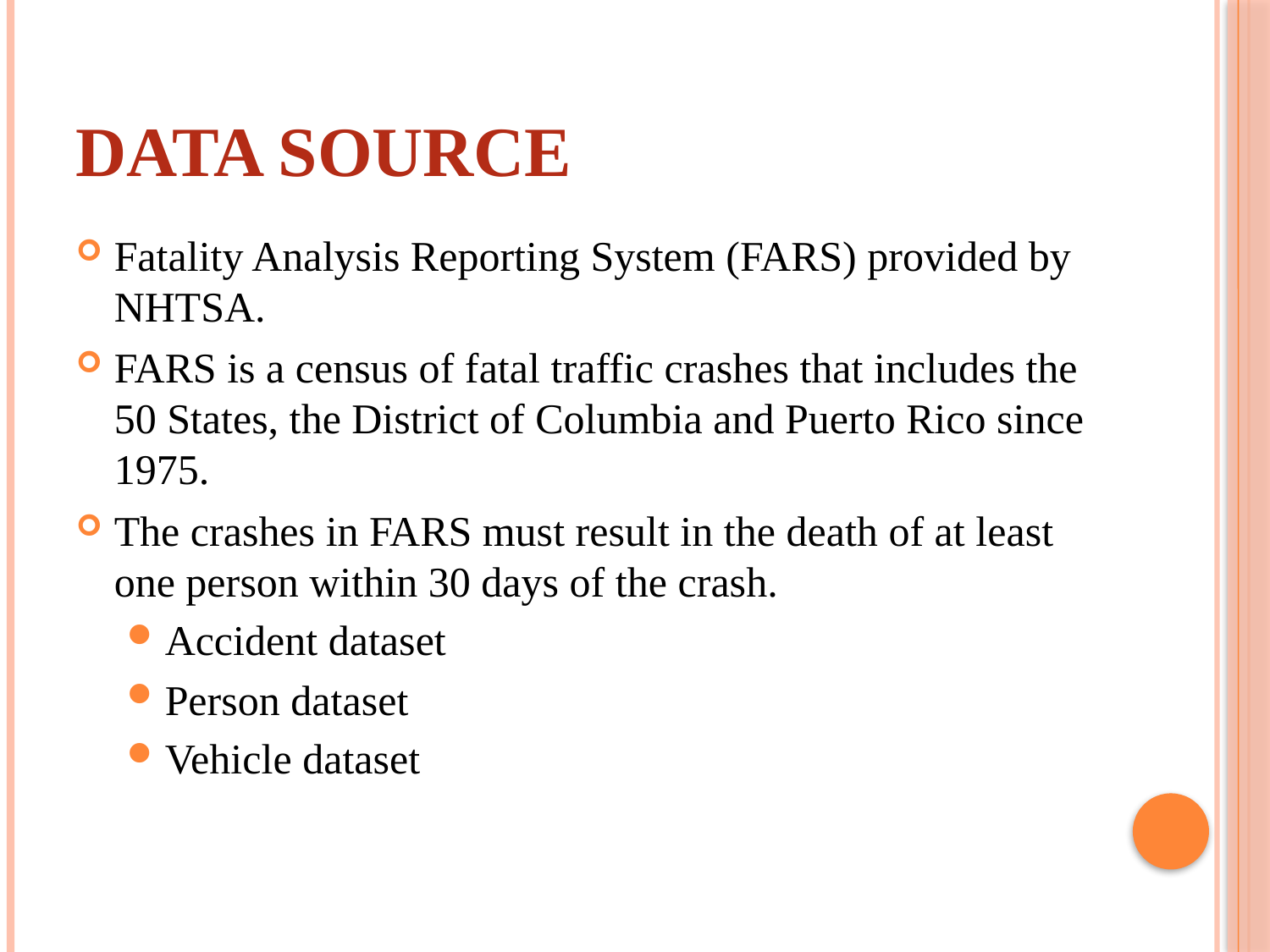

# Data source
Fatality Analysis Reporting System (FARS) provided by NHTSA.
FARS is a census of fatal traffic crashes that includes the 50 States, the District of Columbia and Puerto Rico since 1975.
The crashes in FARS must result in the death of at least one person within 30 days of the crash.
Accident dataset
Person dataset
Vehicle dataset